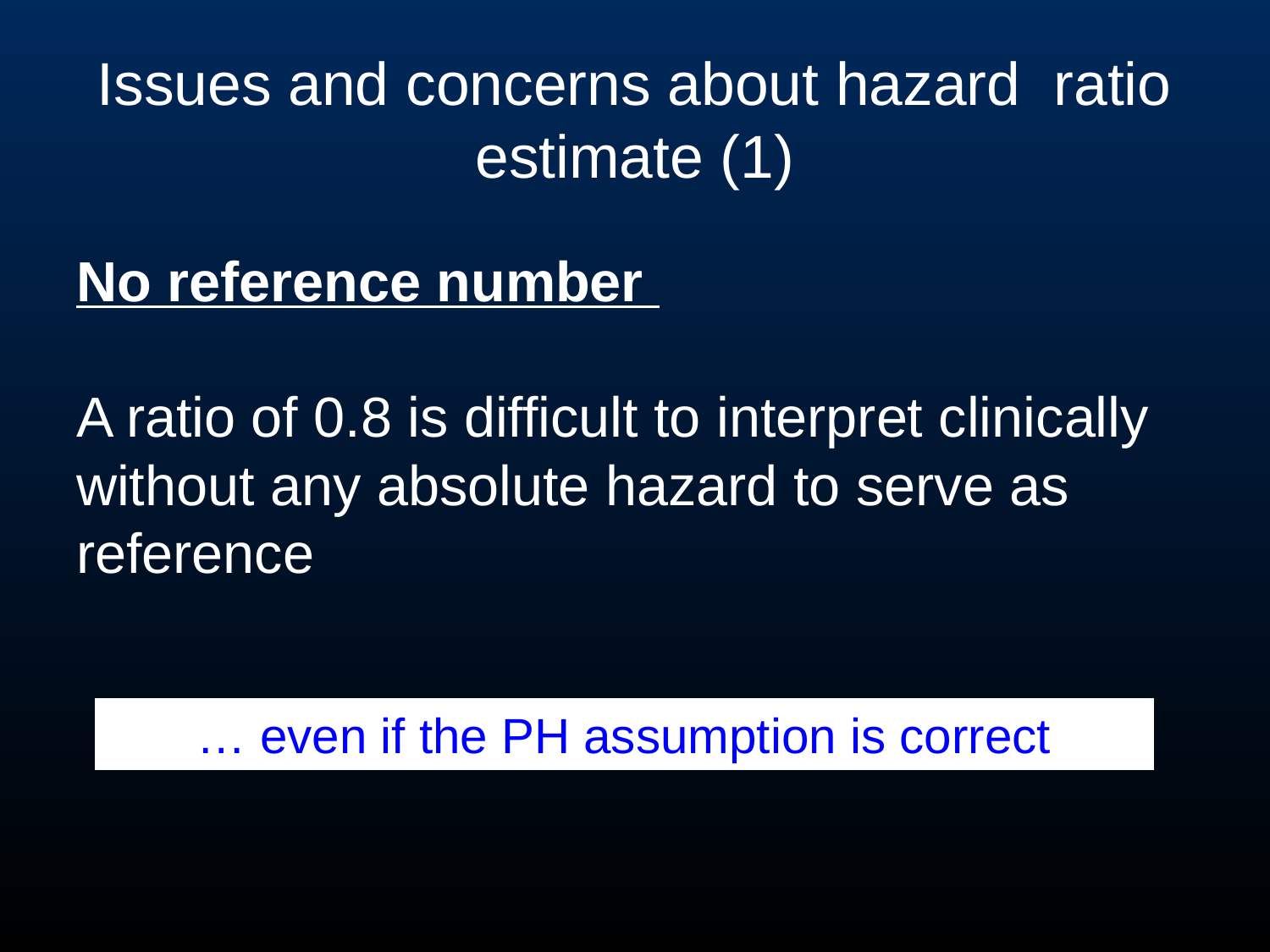

# Issues and concerns about hazard  ratio estimate (1)
No reference number
A ratio of 0.8 is difficult to interpret clinically without any absolute hazard to serve as reference

… even if the PH assumption is correct